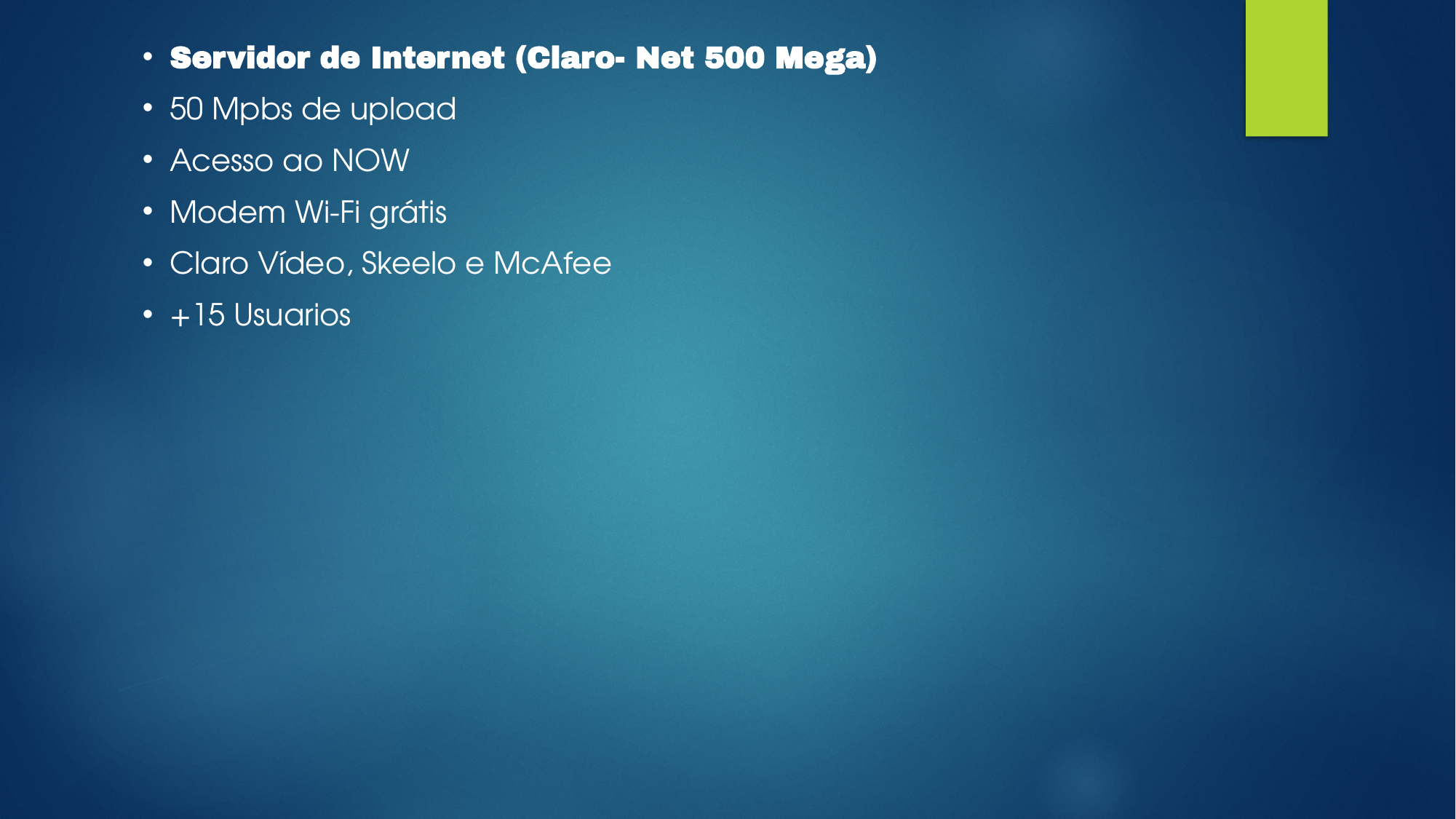

# Servidor de Internet (Claro- Net 500 Mega)
50 Mpbs de upload
Acesso ao NOW
Modem Wi-Fi grátis
Claro Vídeo, Skeelo e McAfee
+15 Usuarios